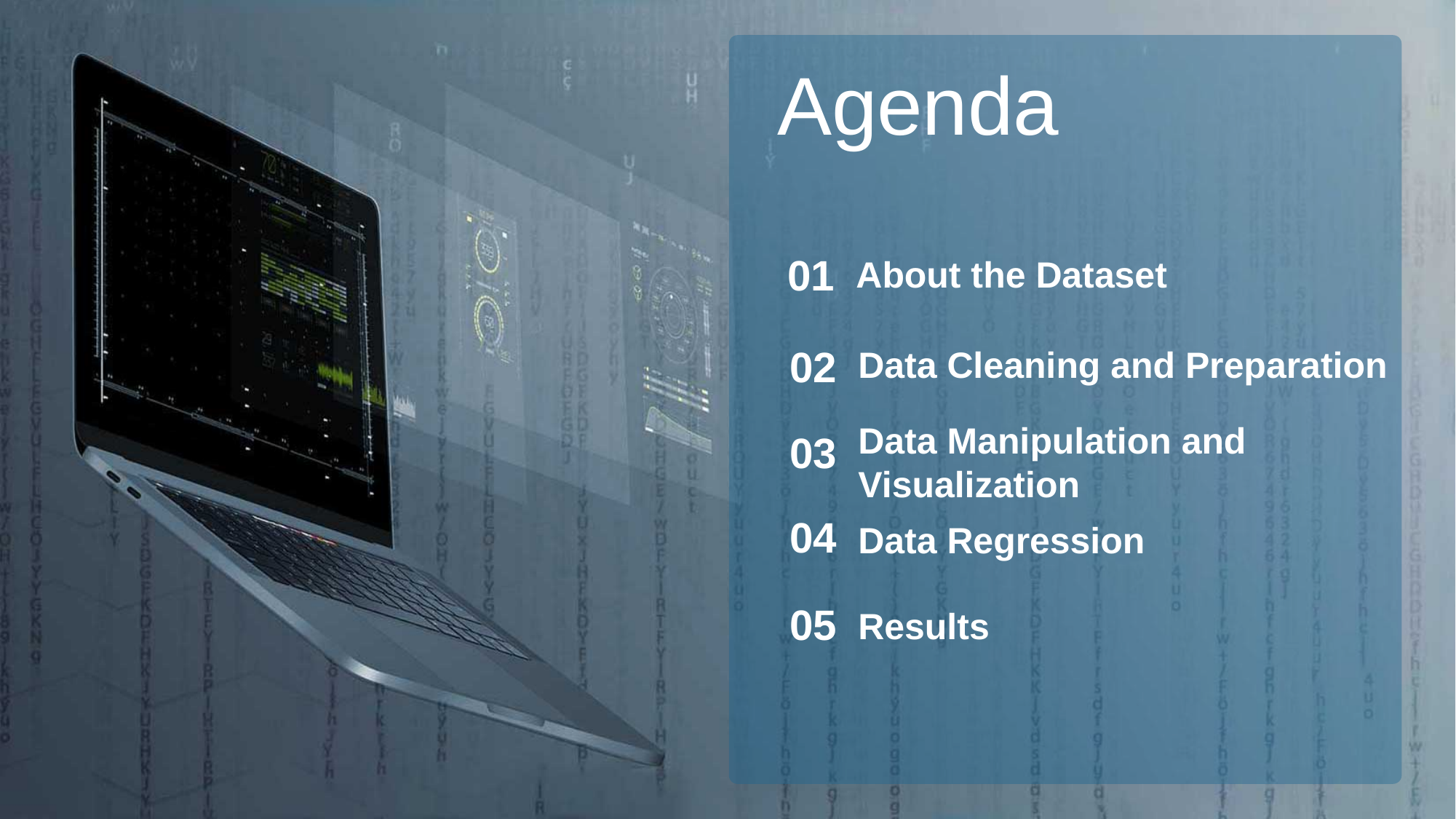

Agenda
01
About the Dataset
02
Data Cleaning and Preparation
Data Manipulation and Visualization
03
04
Data Regression
05
Results